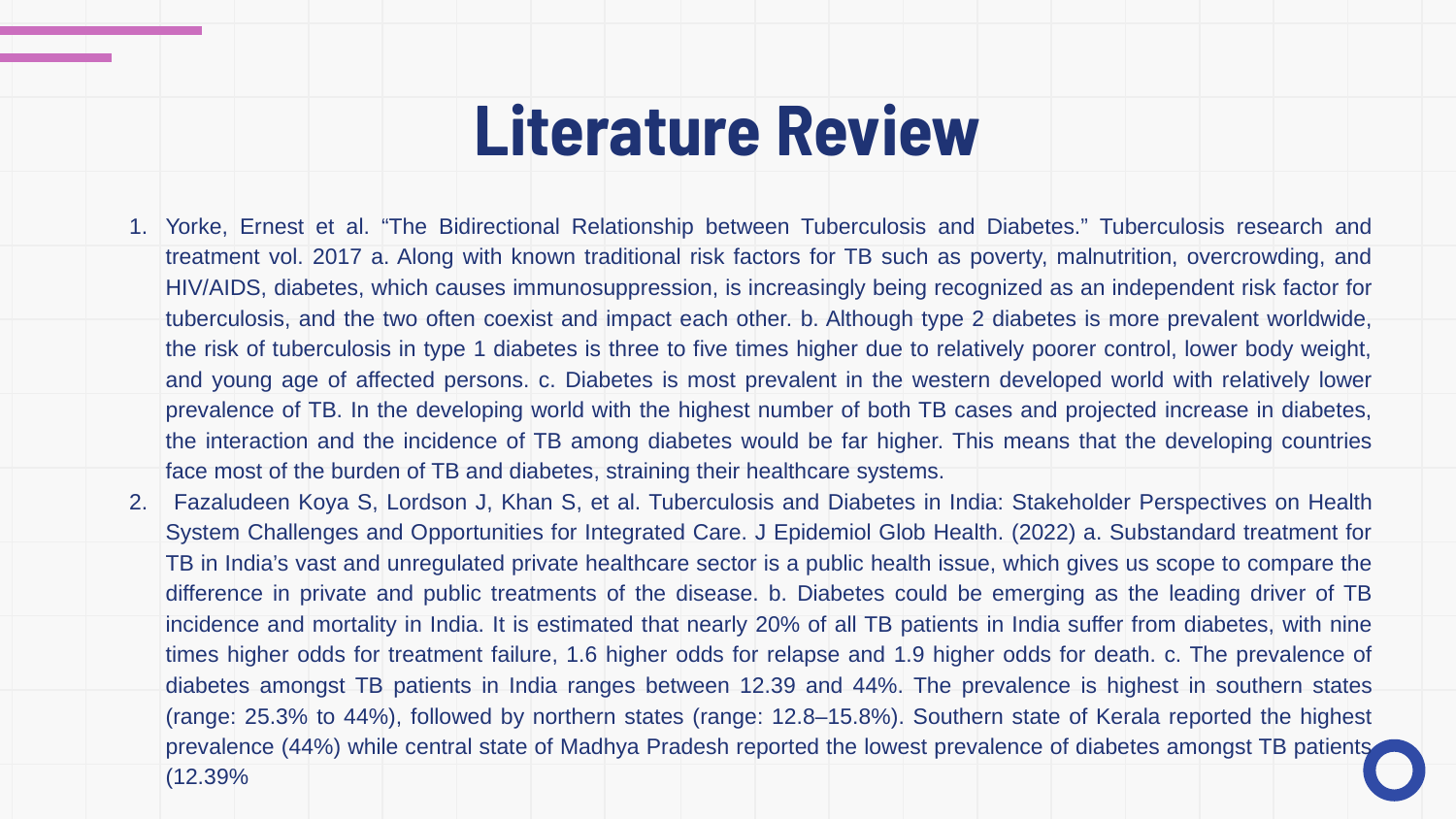

# Literature Review
Yorke, Ernest et al. “The Bidirectional Relationship between Tuberculosis and Diabetes.” Tuberculosis research and treatment vol. 2017 a. Along with known traditional risk factors for TB such as poverty, malnutrition, overcrowding, and HIV/AIDS, diabetes, which causes immunosuppression, is increasingly being recognized as an independent risk factor for tuberculosis, and the two often coexist and impact each other. b. Although type 2 diabetes is more prevalent worldwide, the risk of tuberculosis in type 1 diabetes is three to five times higher due to relatively poorer control, lower body weight, and young age of affected persons. c. Diabetes is most prevalent in the western developed world with relatively lower prevalence of TB. In the developing world with the highest number of both TB cases and projected increase in diabetes, the interaction and the incidence of TB among diabetes would be far higher. This means that the developing countries face most of the burden of TB and diabetes, straining their healthcare systems.
 Fazaludeen Koya S, Lordson J, Khan S, et al. Tuberculosis and Diabetes in India: Stakeholder Perspectives on Health System Challenges and Opportunities for Integrated Care. J Epidemiol Glob Health. (2022) a. Substandard treatment for TB in India’s vast and unregulated private healthcare sector is a public health issue, which gives us scope to compare the difference in private and public treatments of the disease. b. Diabetes could be emerging as the leading driver of TB incidence and mortality in India. It is estimated that nearly 20% of all TB patients in India suffer from diabetes, with nine times higher odds for treatment failure, 1.6 higher odds for relapse and 1.9 higher odds for death. c. The prevalence of diabetes amongst TB patients in India ranges between 12.39 and 44%. The prevalence is highest in southern states (range: 25.3% to 44%), followed by northern states (range: 12.8–15.8%). Southern state of Kerala reported the highest prevalence (44%) while central state of Madhya Pradesh reported the lowest prevalence of diabetes amongst TB patients (12.39%